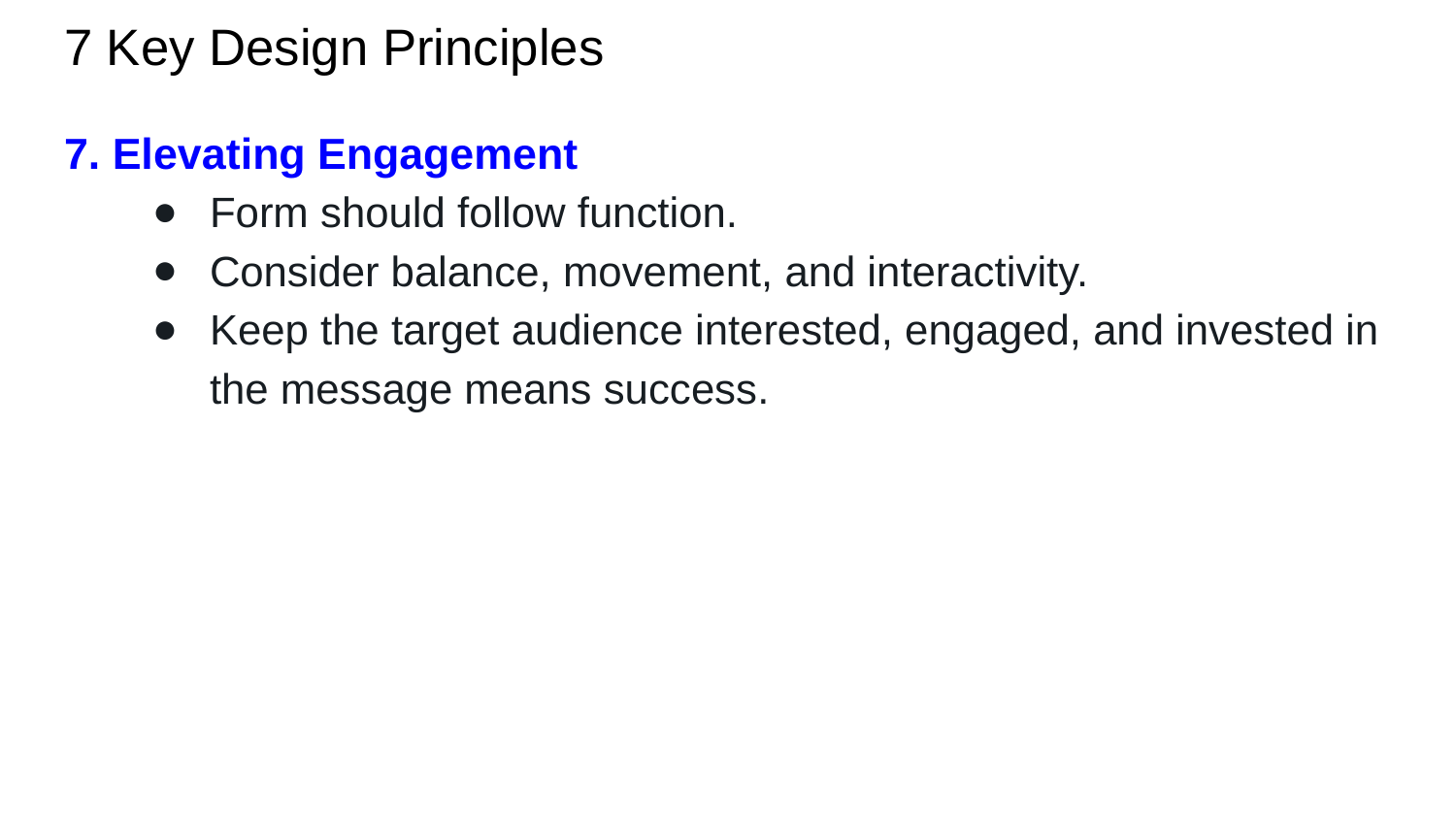

# 7 Key Design Principles
7. Elevating Engagement
Form should follow function.
Consider balance, movement, and interactivity.
Keep the target audience interested, engaged, and invested in the message means success.